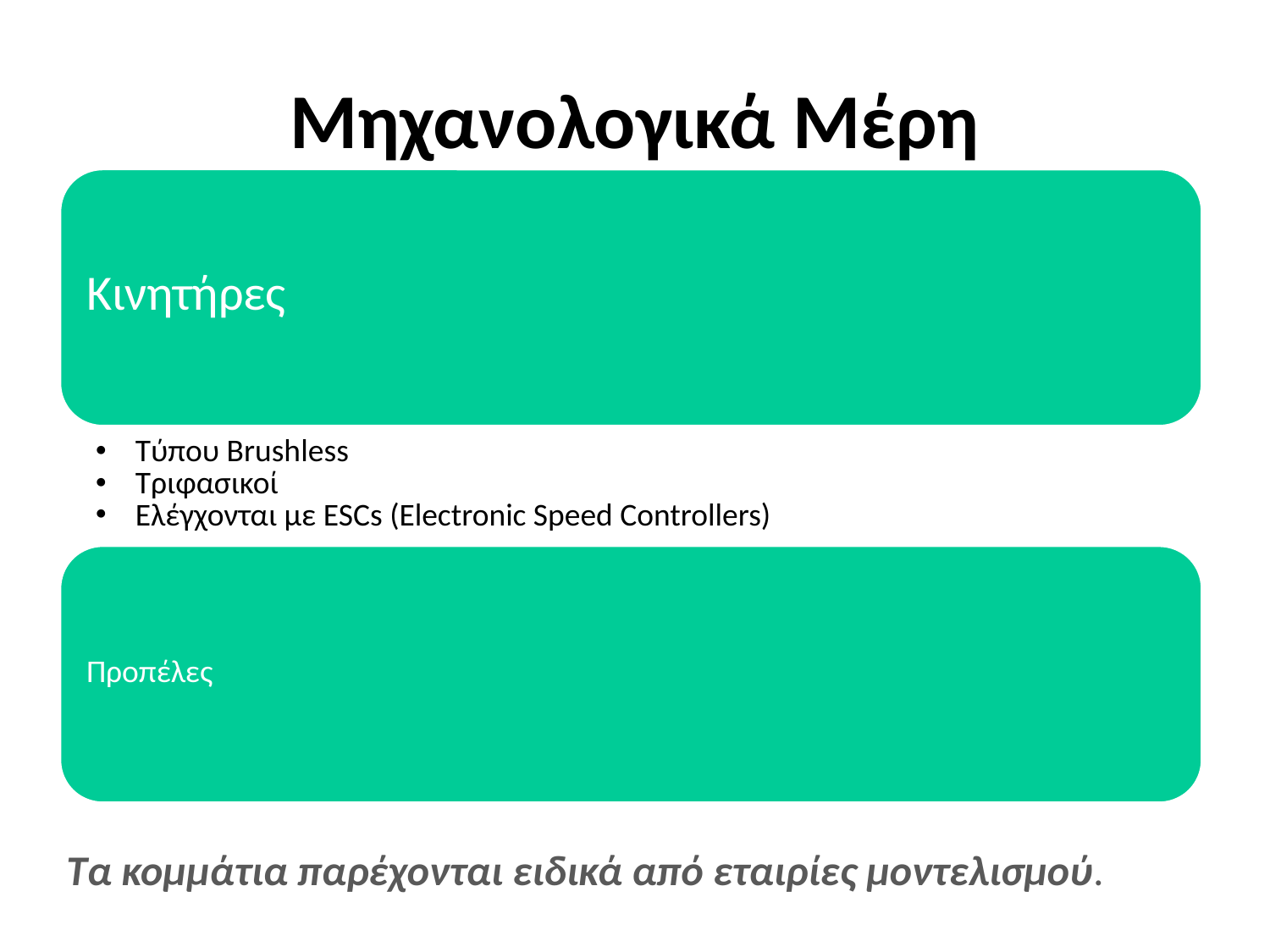

Μηχανολογικά Μέρη
Κινητήρες
Τύπου Brushless
Τριφασικοί
Ελέγχονται με ESCs (Electronic Speed Controllers)
Προπέλες
Τα κομμάτια παρέχονται ειδικά από εταιρίες μοντελισμού.